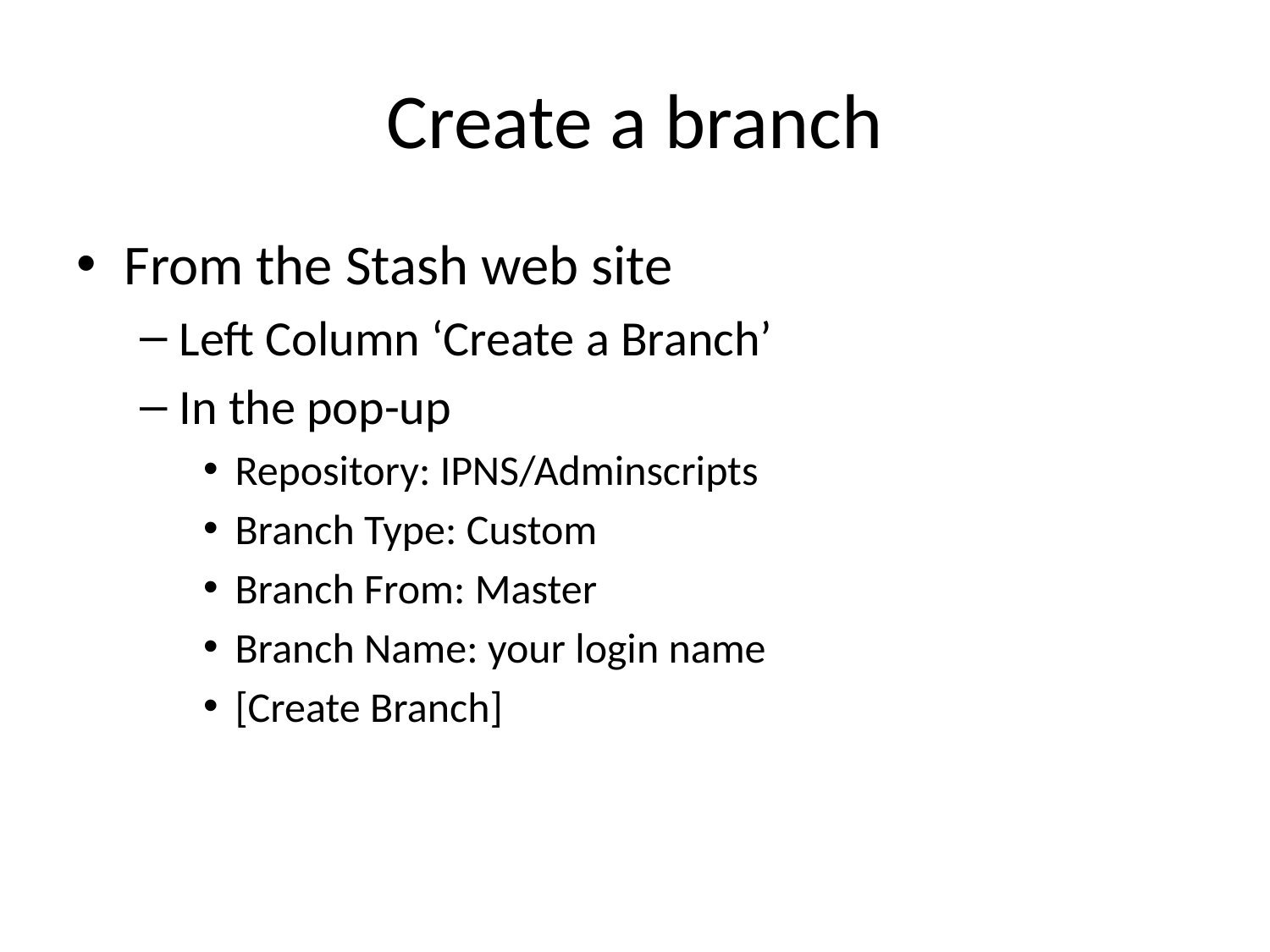

# Create a branch
From the Stash web site
Left Column ‘Create a Branch’
In the pop-up
Repository: IPNS/Adminscripts
Branch Type: Custom
Branch From: Master
Branch Name: your login name
[Create Branch]